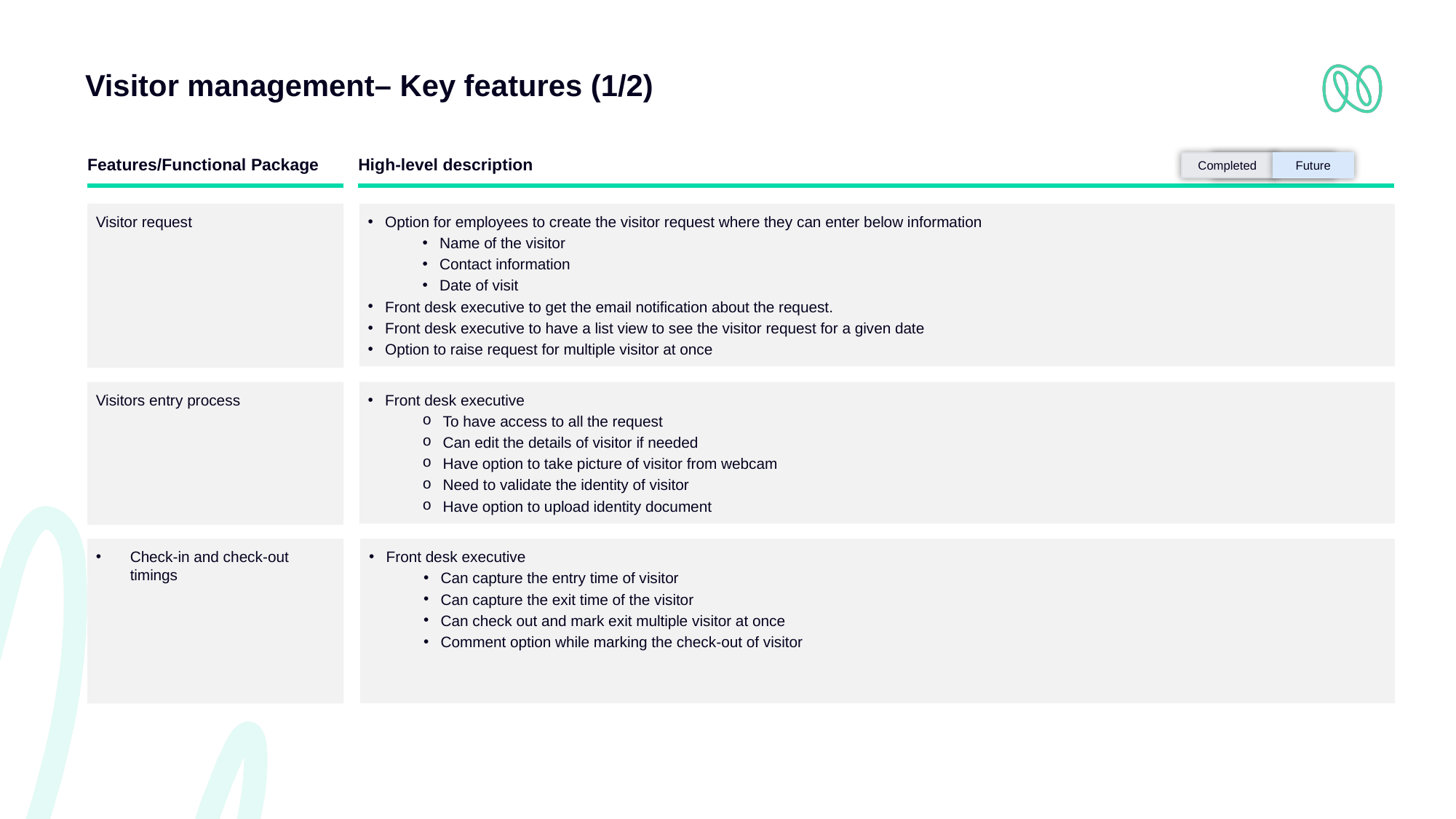

# Visitor management– Key features (1/2)
Features/Functional Package
High-level description
Completed

Future

Visitor request
Option for employees to create the visitor request where they can enter below information
Name of the visitor
Contact information
Date of visit
Front desk executive to get the email notification about the request.
Front desk executive to have a list view to see the visitor request for a given date
Option to raise request for multiple visitor at once
Visitors entry process
Front desk executive
To have access to all the request
Can edit the details of visitor if needed
Have option to take picture of visitor from webcam
Need to validate the identity of visitor
Have option to upload identity document
Check-in and check-out timings
Front desk executive
Can capture the entry time of visitor
Can capture the exit time of the visitor
Can check out and mark exit multiple visitor at once
Comment option while marking the check-out of visitor